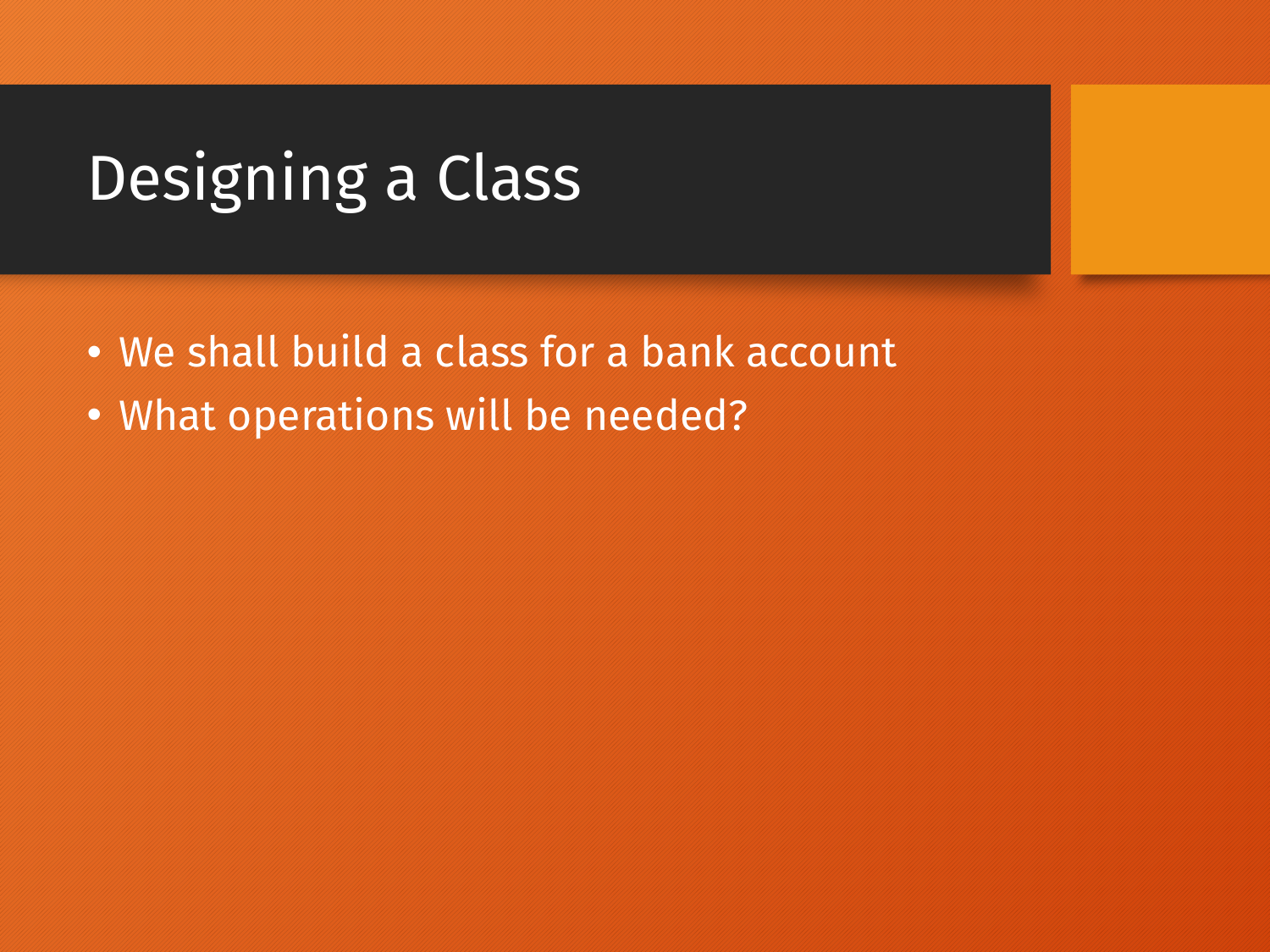

# Designing a Class
We shall build a class for a bank account
What operations will be needed?